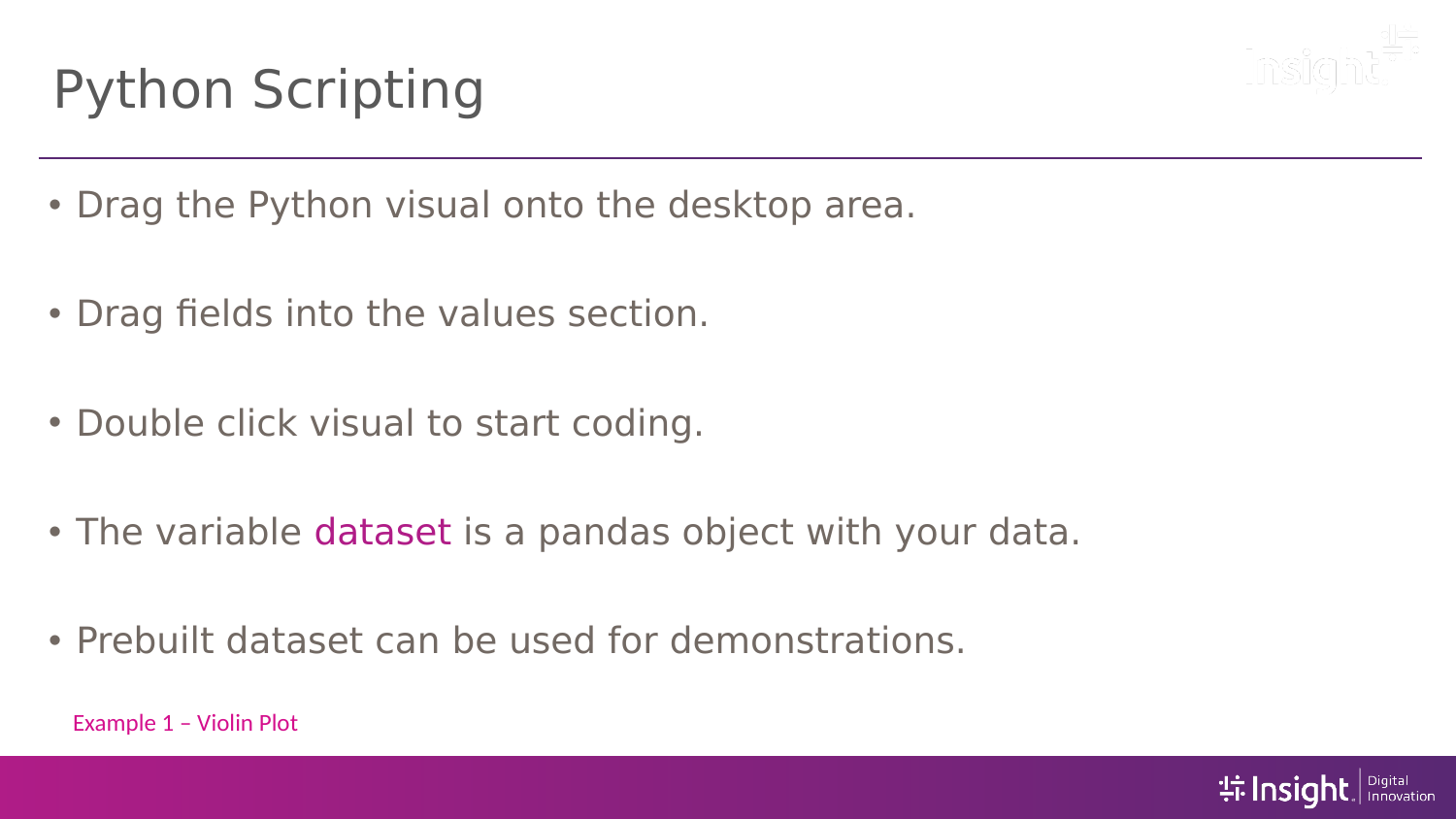

# Python Scripting
Drag the Python visual onto the desktop area.

Drag fields into the values section.

Double click visual to start coding.

The variable dataset is a pandas object with your data.

Prebuilt dataset can be used for demonstrations.

Example 1 – Violin Plot